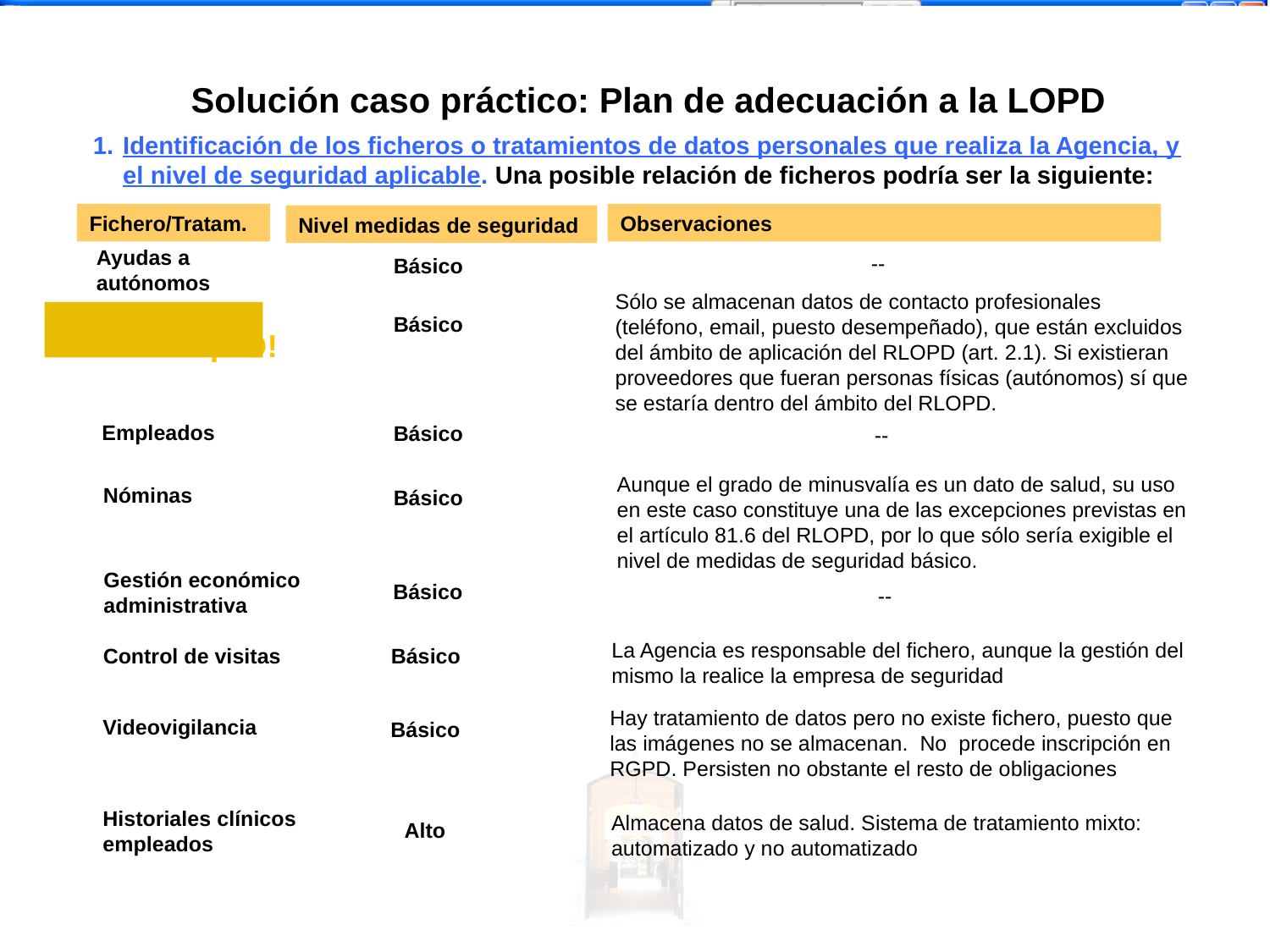

Solución caso práctico: Plan de adecuación a la LOPD
Identificación de los ficheros o tratamientos de datos personales que realiza la Agencia, y el nivel de seguridad aplicable. Una posible relación de ficheros podría ser la siguiente:
Fichero/Tratam.
Observaciones
Nivel medidas de seguridad
Ayudas a autónomos
--
Básico
Sólo se almacenan datos de contacto profesionales (teléfono, email, puesto desempeñado), que están excluidos del ámbito de aplicación del RLOPD (art. 2.1). Si existieran proveedores que fueran personas físicas (autónomos) sí que se estaría dentro del ámbito del RLOPD.

Proveedores
Básico
¡NO!
Empleados
Básico
--
Aunque el grado de minusvalía es un dato de salud, su uso en este caso constituye una de las excepciones previstas en el artículo 81.6 del RLOPD, por lo que sólo sería exigible el nivel de medidas de seguridad básico.
Nóminas
Básico
Gestión económico administrativa
Básico
--
La Agencia es responsable del fichero, aunque la gestión del mismo la realice la empresa de seguridad
Control de visitas
Básico
Hay tratamiento de datos pero no existe fichero, puesto que las imágenes no se almacenan.  No  procede inscripción en RGPD. Persisten no obstante el resto de obligaciones
Videovigilancia
Básico
Historiales clínicos empleados
Almacena datos de salud. Sistema de tratamiento mixto: automatizado y no automatizado
Alto

   -4-